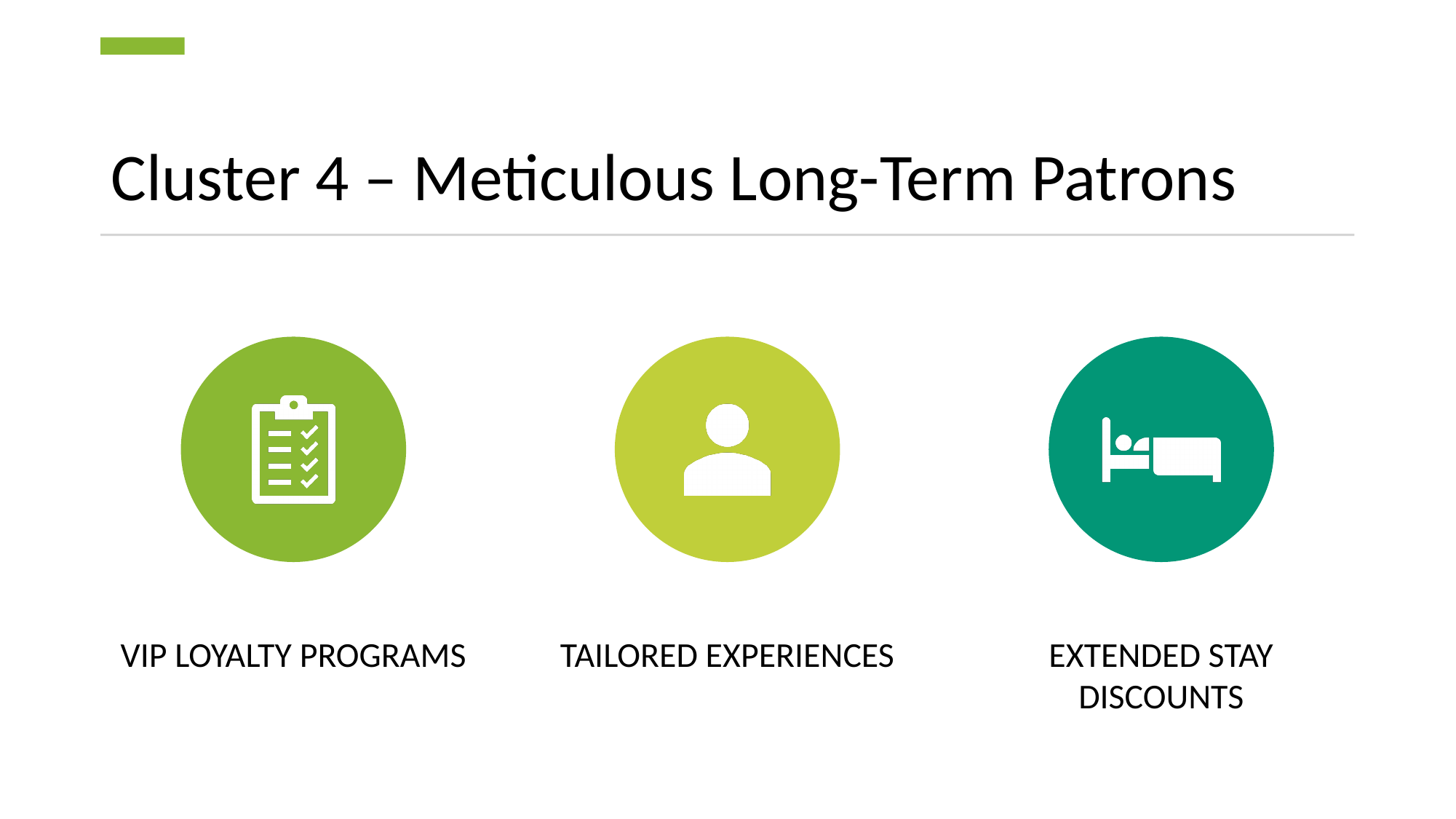

# Cluster 4 – Meticulous Long-Term Patrons

VIP Loyalty Programs
Tailored Experiences
Extended Stay Discounts